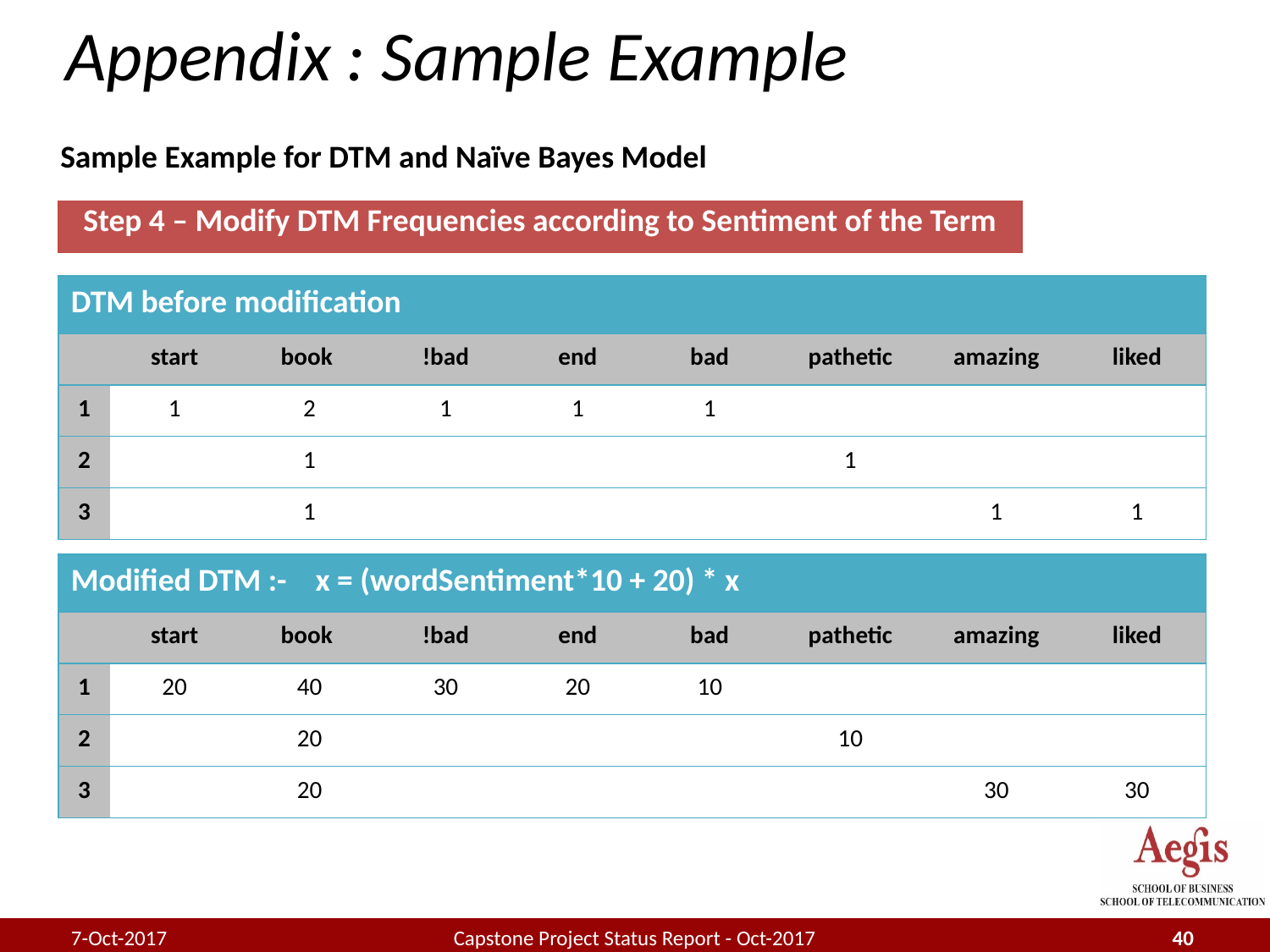

# Appendix : Sample Example
Sample Example for DTM and Naïve Bayes Model
| Step 4 – Modify DTM Frequencies according to Sentiment of the Term |
| --- |
| DTM before modification |  |  |  |  |  |  |  |  |
| --- | --- | --- | --- | --- | --- | --- | --- | --- |
|  | start | book | !bad | end | bad | pathetic | amazing | liked |
| 1 | 1 | 2 | 1 | 1 | 1 |  |  |  |
| 2 |  | 1 |  |  |  | 1 |  |  |
| 3 |  | 1 |  |  |  |  | 1 | 1 |
| Modified DTM :- x = (wordSentiment\*10 + 20) \* x |  |  |  |  |  |  |  |  |
| --- | --- | --- | --- | --- | --- | --- | --- | --- |
|  | start | book | !bad | end | bad | pathetic | amazing | liked |
| 1 | 20 | 40 | 30 | 20 | 10 |  |  |  |
| 2 |  | 20 |  |  |  | 10 |  |  |
| 3 |  | 20 |  |  |  |  | 30 | 30 |
7-Oct-2017
Capstone Project Status Report - Oct-2017
40